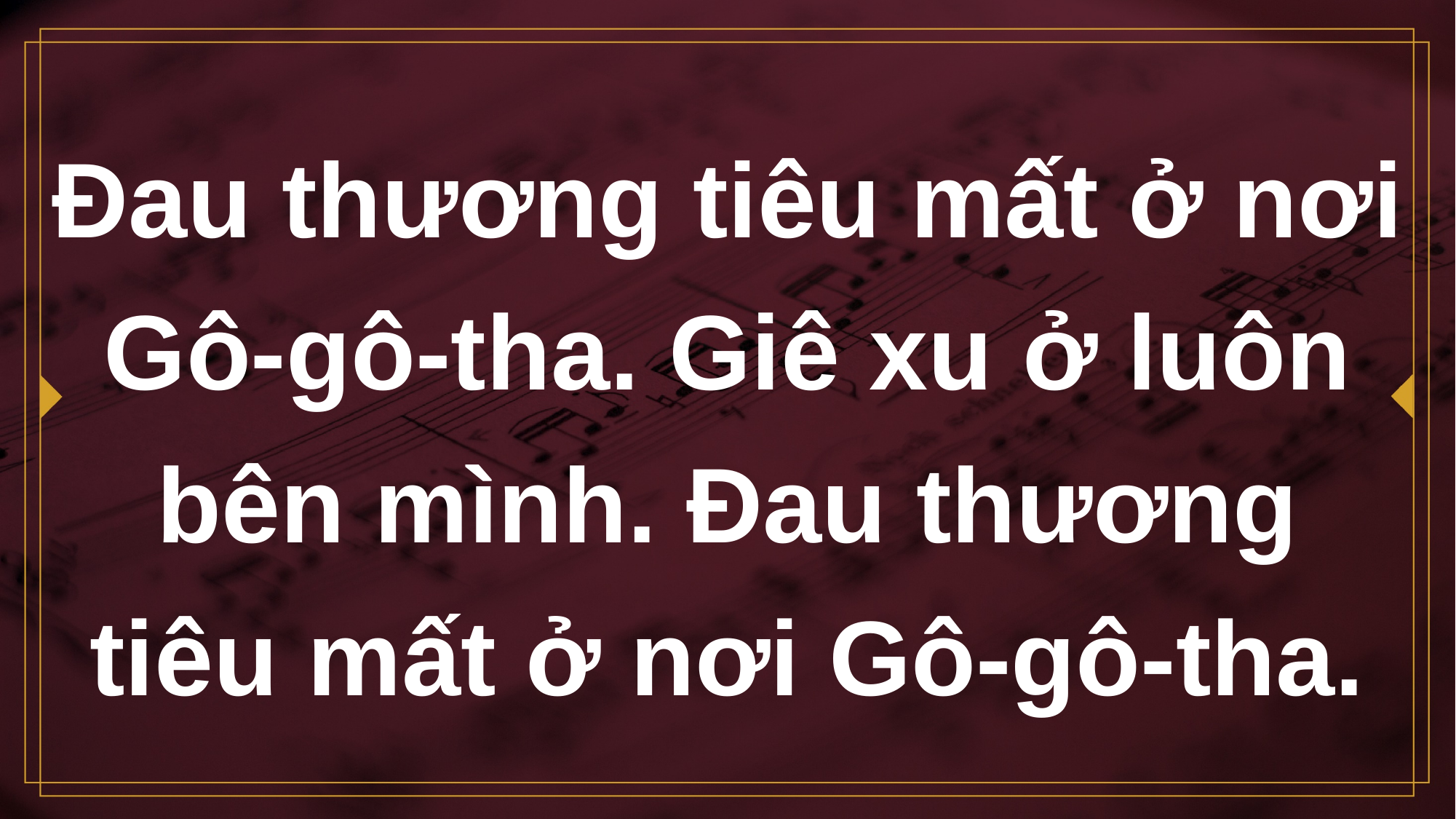

# Đau thương tiêu mất ở nơi Gô-gô-tha. Giê xu ở luôn bên mình. Đau thương tiêu mất ở nơi Gô-gô-tha.